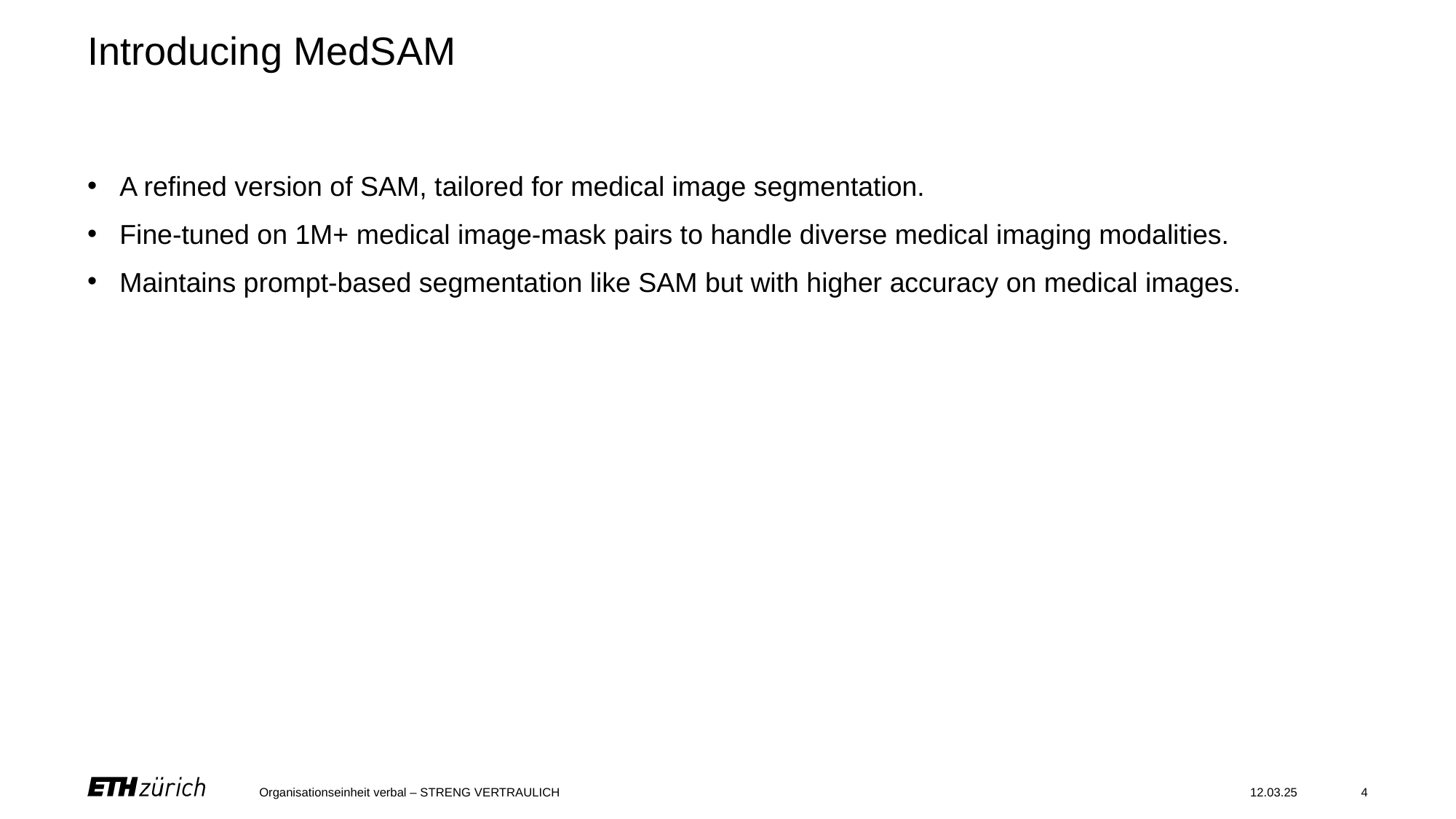

# Introducing MedSAM
A refined version of SAM, tailored for medical image segmentation.
Fine-tuned on 1M+ medical image-mask pairs to handle diverse medical imaging modalities.
Maintains prompt-based segmentation like SAM but with higher accuracy on medical images.
Organisationseinheit verbal – STRENG VERTRAULICH
12.03.25
4